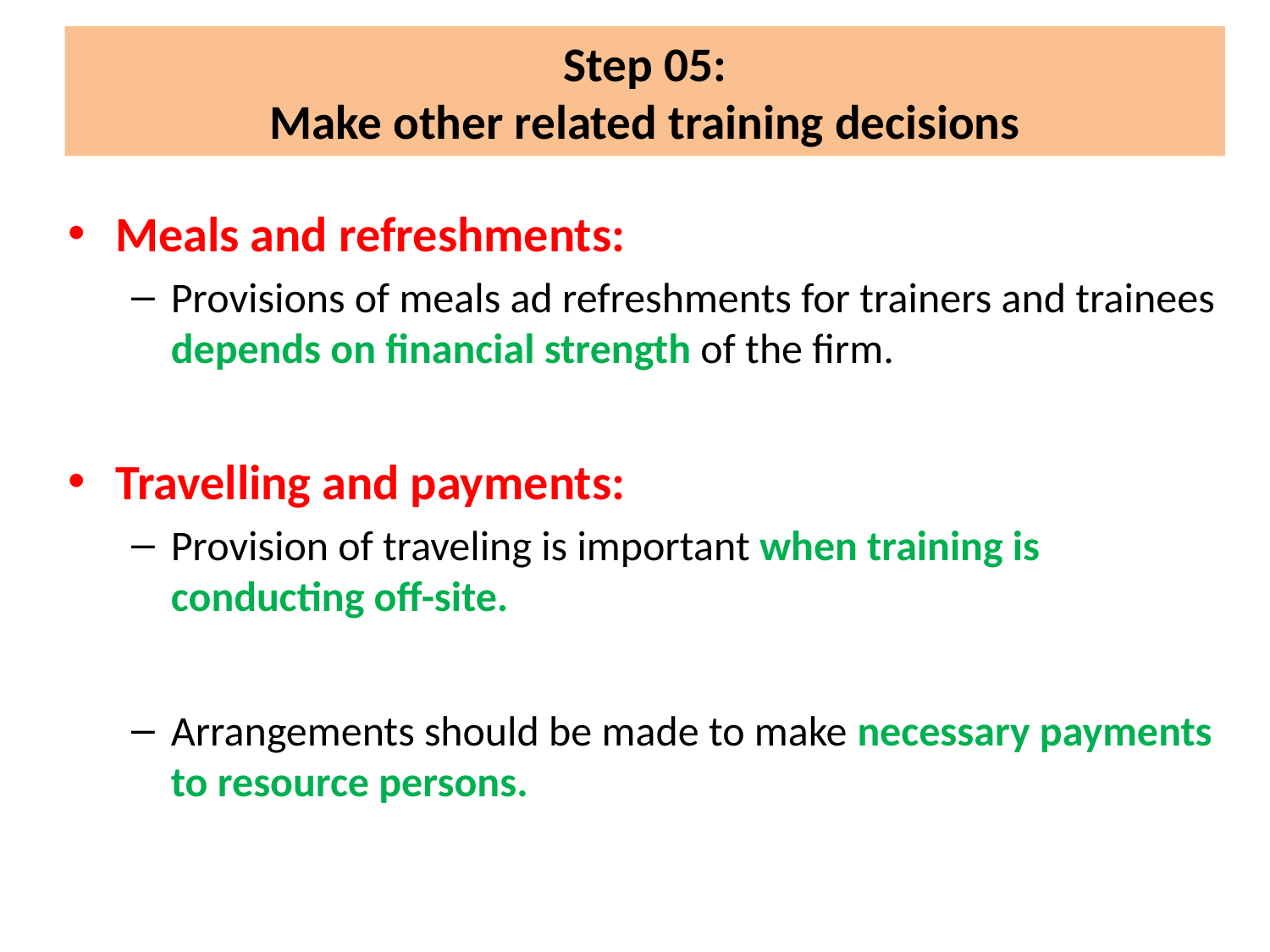

# Step 05: Make other related training decisions
Meals and refreshments:
Provisions of meals ad refreshments for trainers and trainees depends on financial strength of the firm.

Travelling and payments:
Provision of traveling is important when training is conducting off-site.

Arrangements should be made to make necessary payments to resource persons.